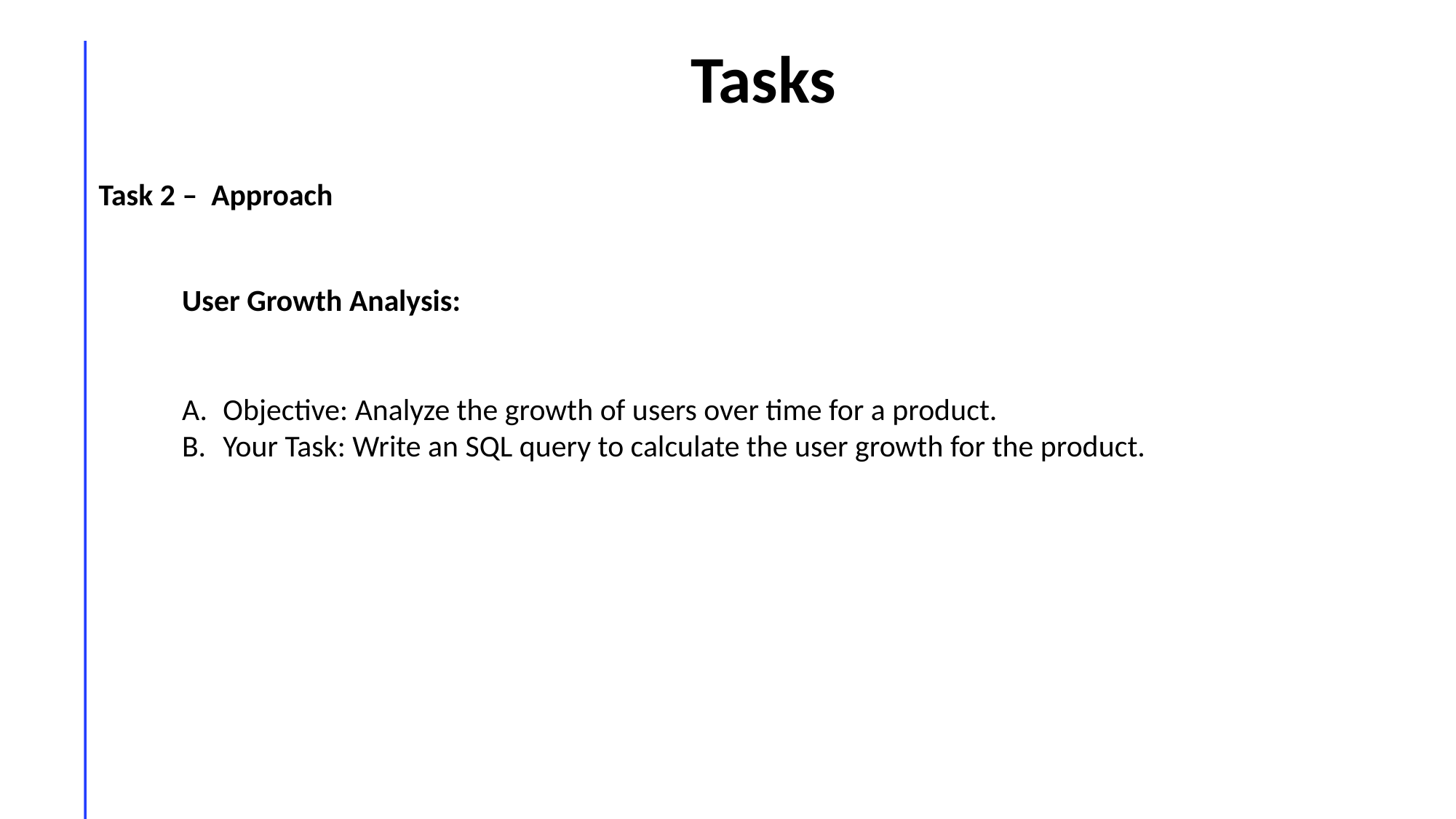

Tasks
Task 2 –  Approach
User Growth Analysis:

Objective: Analyze the growth of users over time for a product.
Your Task: Write an SQL query to calculate the user growth for the product.